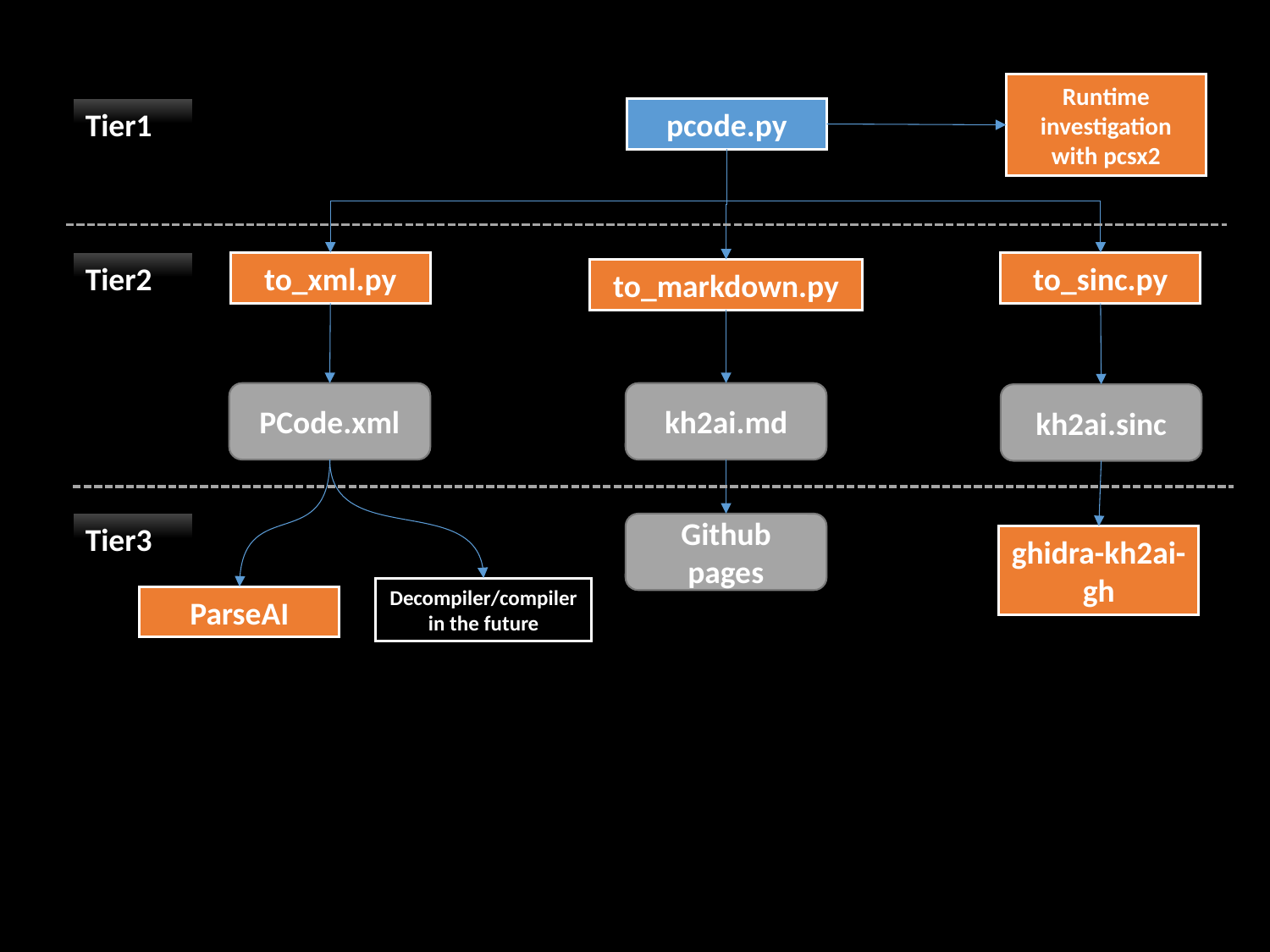

Runtime investigation with pcsx2
Tier1
pcode.py
Tier2
to_xml.py
to_sinc.py
to_markdown.py
PCode.xml
kh2ai.md
kh2ai.sinc
Tier3
Github pages
ghidra-kh2ai-gh
Decompiler/compiler in the future
ParseAI